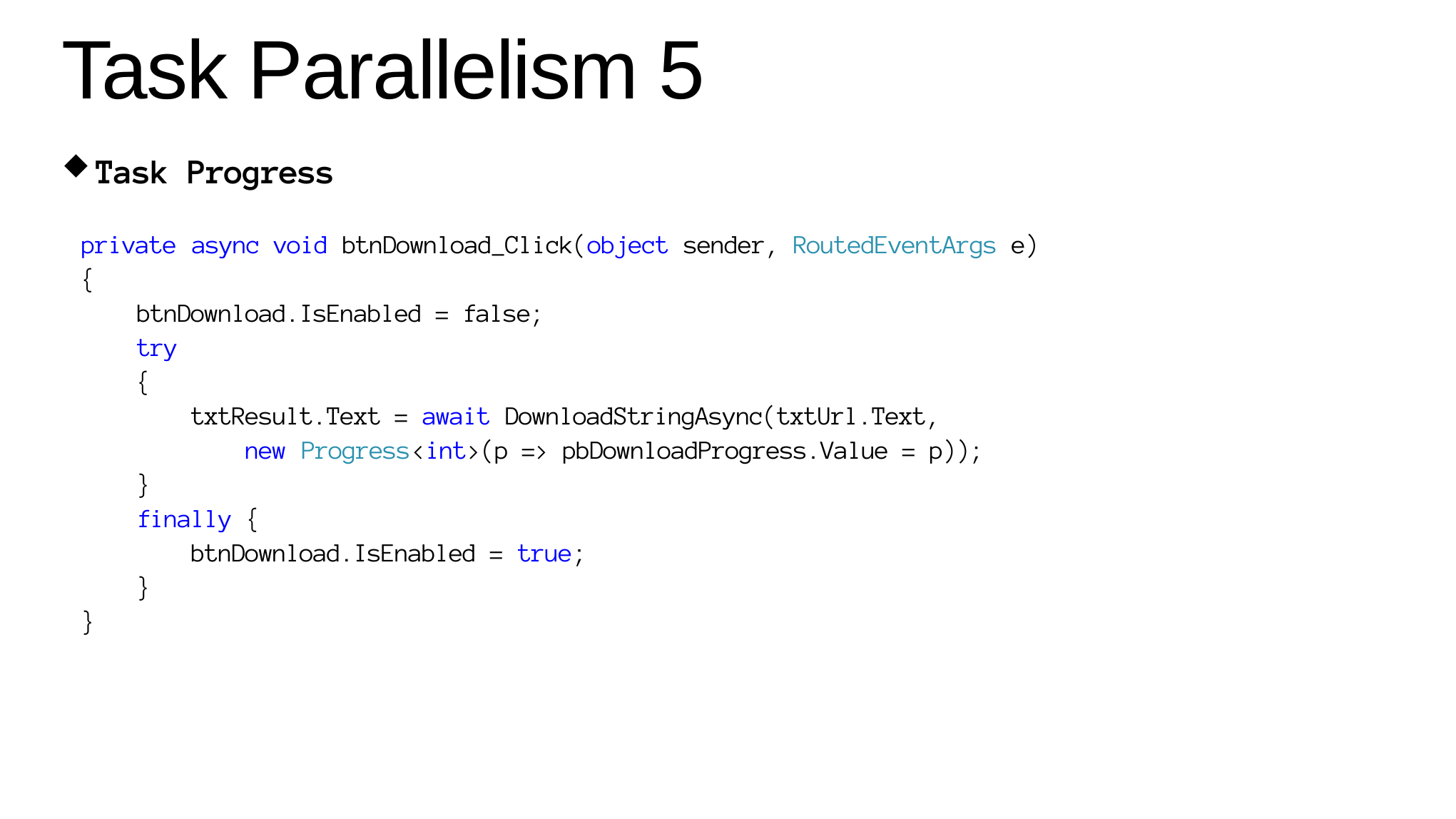

# Task Parallelism 5
Task Progress

private async void btnDownload_Click(object sender, RoutedEventArgs e)
{
    btnDownload.IsEnabled = false;
    try
    {
        txtResult.Text = await DownloadStringAsync(txtUrl.Text,
            new Progress<int>(p => pbDownloadProgress.Value = p));
    }
    finally {
        btnDownload.IsEnabled = true;
    }
}